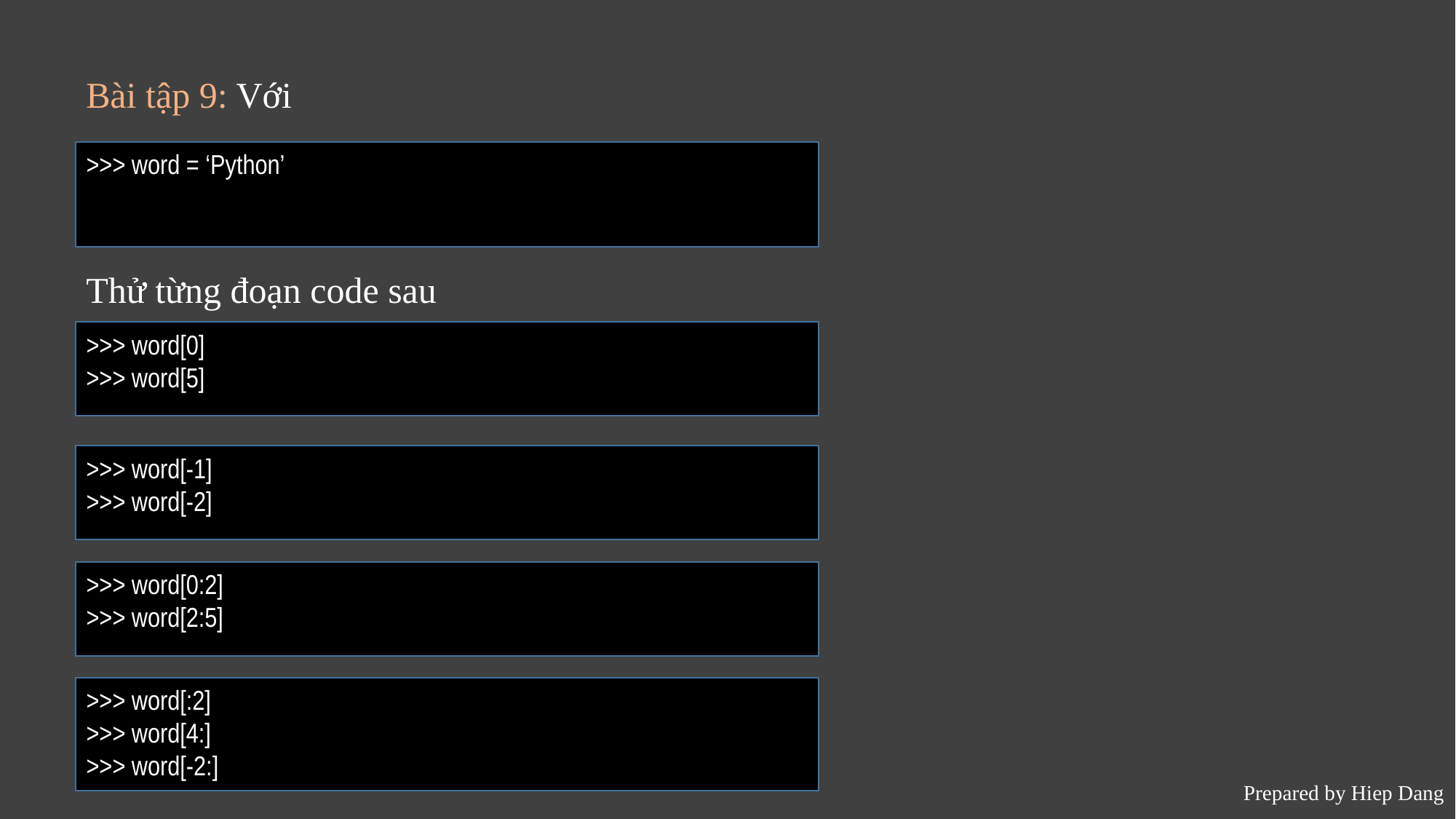

Bài tập 9: Với
>>> word = ‘Python’
Thử từng đoạn code sau
>>> word[0]
>>> word[5]
>>> word[-1]
>>> word[-2]
>>> word[0:2]
>>> word[2:5]
>>> word[:2]
>>> word[4:]
>>> word[-2:]
Prepared by Hiep Dang